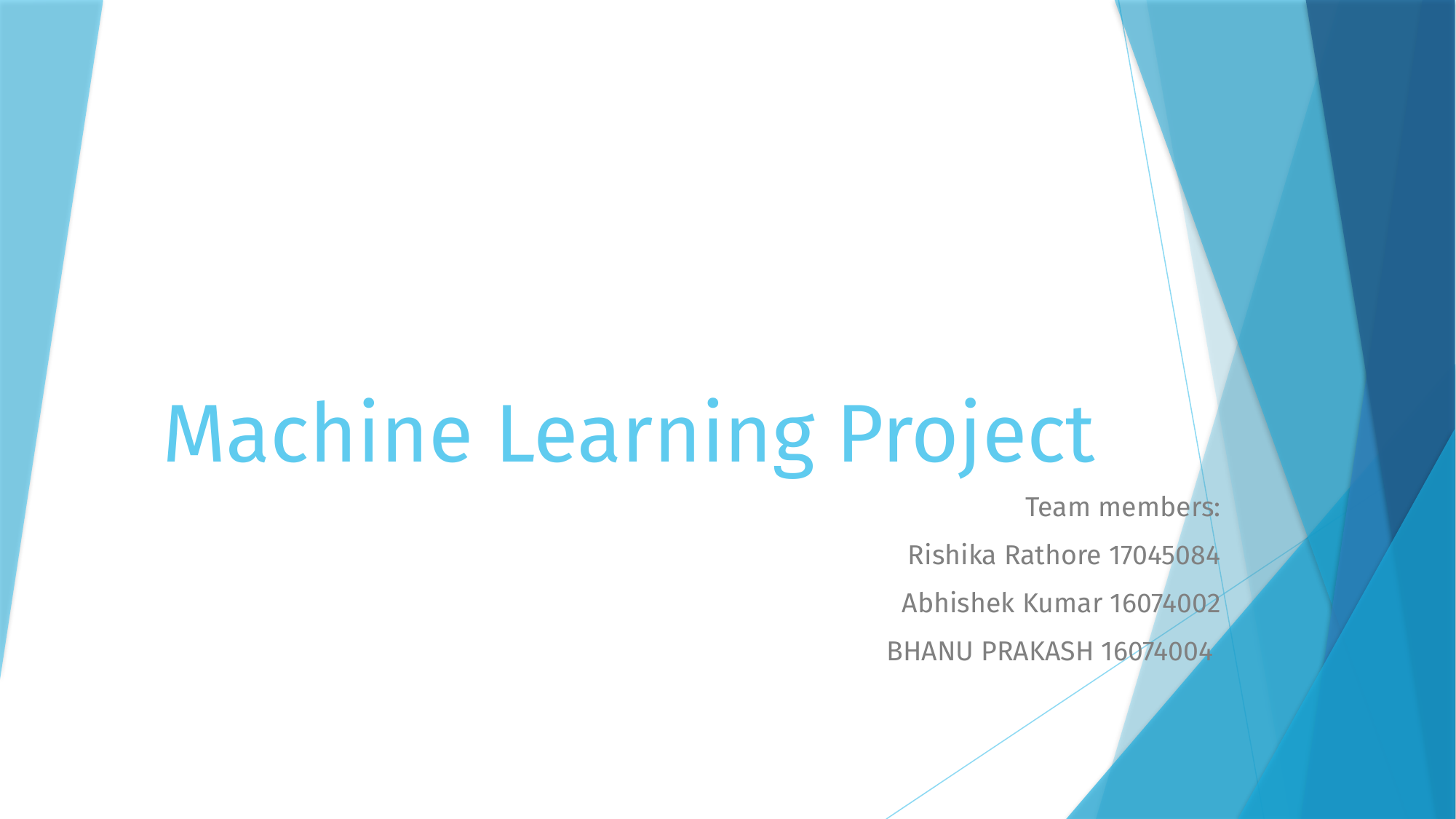

# Machine Learning Project
Team members:
Rishika Rathore 17045084
Abhishek Kumar 16074002
BHANU PRAKASH 16074004